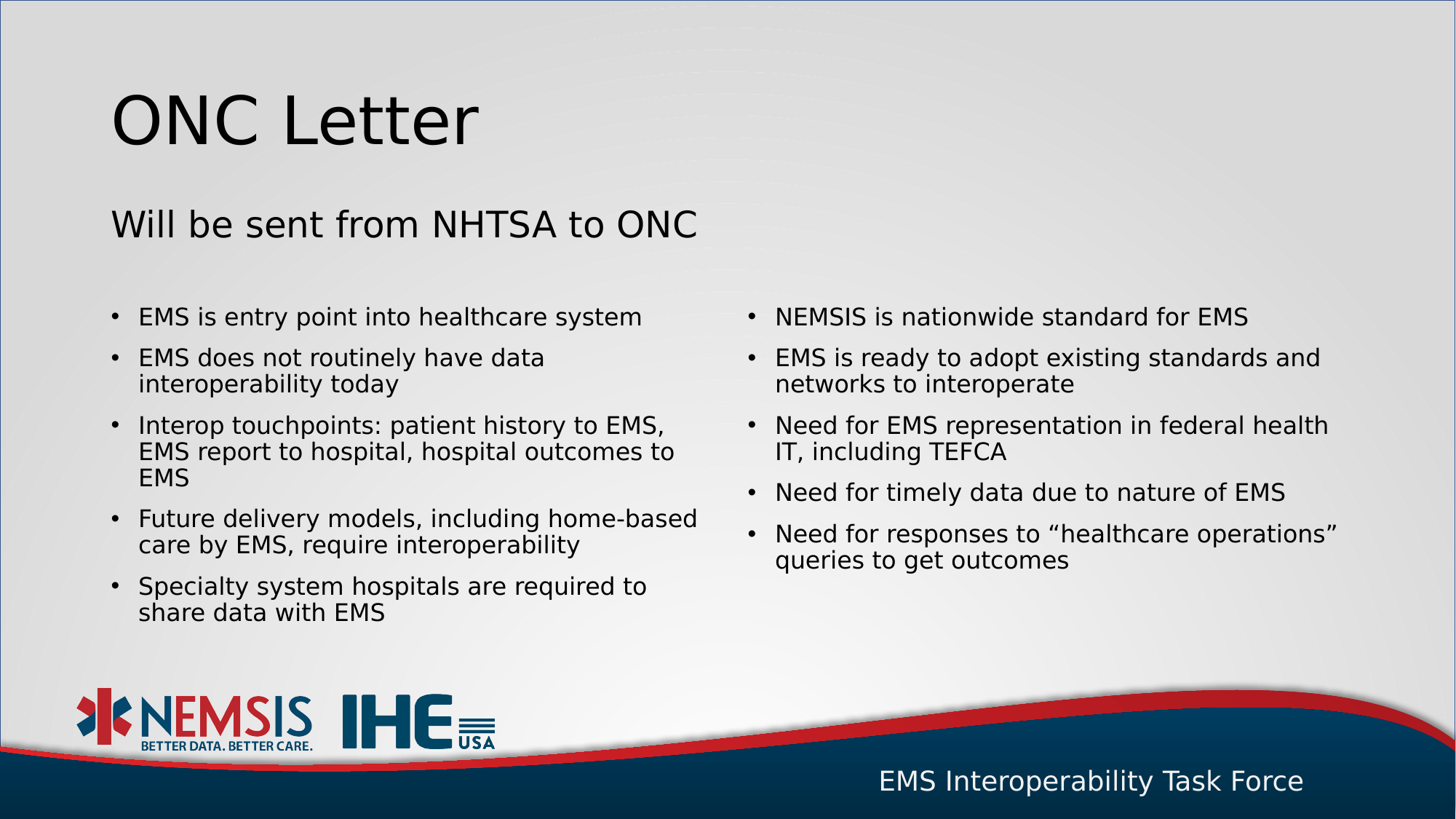

# ONC Letter
Will be sent from NHTSA to ONC
EMS is entry point into healthcare system
EMS does not routinely have data interoperability today
Interop touchpoints: patient history to EMS, EMS report to hospital, hospital outcomes to EMS
Future delivery models, including home-based care by EMS, require interoperability
Specialty system hospitals are required to share data with EMS

NEMSIS is nationwide standard for EMS
EMS is ready to adopt existing standards and networks to interoperate
Need for EMS representation in federal health IT, including TEFCA
Need for timely data due to nature of EMS
Need for responses to “healthcare operations” queries to get outcomes